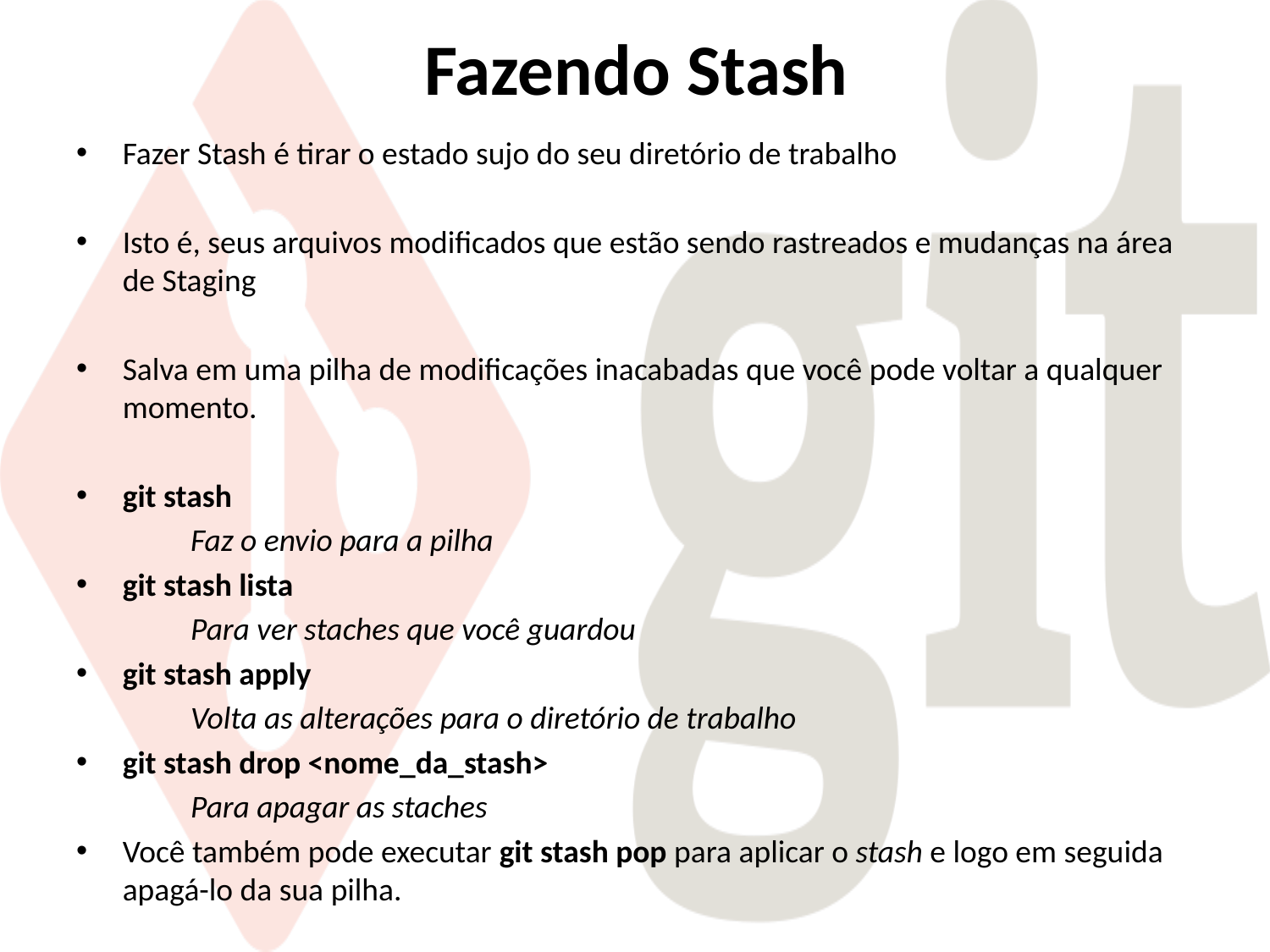

# Fazendo Stash
Fazer Stash é tirar o estado sujo do seu diretório de trabalho

Isto é, seus arquivos modificados que estão sendo rastreados e mudanças na área de Staging

Salva em uma pilha de modificações inacabadas que você pode voltar a qualquer momento.

git stash
	Faz o envio para a pilha
git stash lista
	Para ver staches que você guardou
git stash apply
	Volta as alterações para o diretório de trabalho
git stash drop <nome_da_stash>
	Para apagar as staches
Você também pode executar git stash pop para aplicar o stash e logo em seguida apagá-lo da sua pilha.